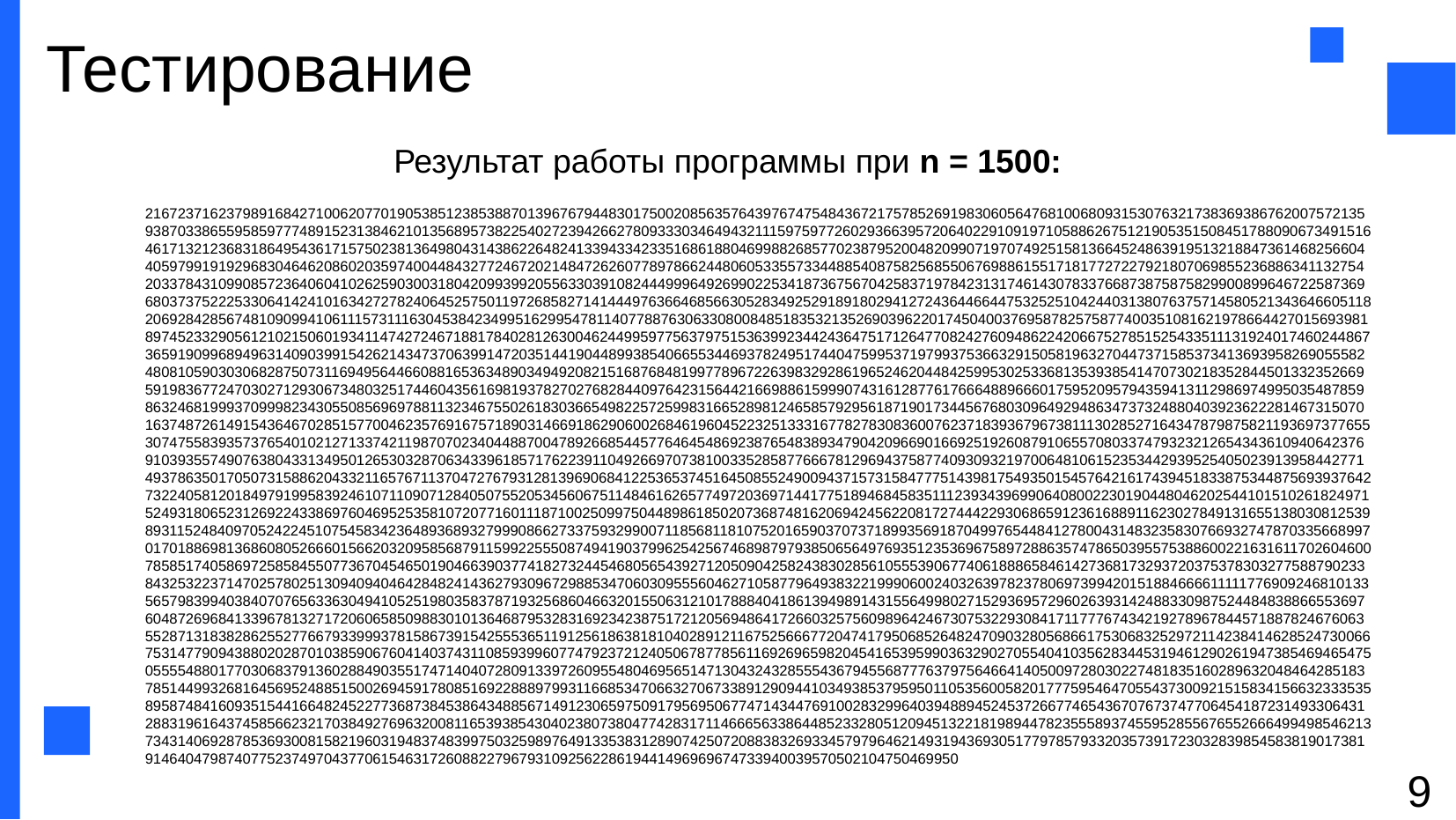

Тестирование
Результат работы программы при n = 1500:
2167237162379891684271006207701905385123853887013967679448301750020856357643976747548436721757852691983060564768100680931530763217383693867620075721359387033865595859777489152313846210135689573822540272394266278093330346494321115975977260293663957206402291091971058862675121905351508451788090673491516461713212368318649543617157502381364980431438622648241339433423351686188046998826857702387952004820990719707492515813664524863919513218847361468256604405979919192968304646208602035974004484327724672021484726260778978662448060533557334488540875825685506769886155171817727227921807069855236886341132754203378431099085723640604102625903003180420993992055633039108244499964926990225341873675670425837197842313174614307833766873875875829900899646722587369680373752225330641424101634272782406452575011972685827141444976366468566305283492529189180294127243644664475325251042440313807637571458052134364660511820692842856748109099410611157311163045384234995162995478114077887630633080084851835321352690396220174504003769587825758774003510816219786644270156939818974523329056121021506019341147427246718817840281263004624499597756379751536399234424364751712647708242760948622420667527851525433511131924017460244867365919099689496314090399154262143473706399147203514419044899385406655344693782495174404759953719799375366329150581963270447371585373413693958269055582480810590303068287507311694956446608816536348903494920821516876848199778967226398329286196524620448425995302533681353938541470730218352844501332352669591983677247030271293067348032517446043561698193782702768284409764231564421669886159990743161287761766648896660175952095794359413112986974995035487859863246819993709998234305508569697881132346755026183036654982257259983166528981246585792956187190173445676803096492948634737324880403923622281467315070163748726149154364670285157700462357691675718903146691862906002684619604522325133316778278308360076237183936796738111302852716434787987582119369737765530747558393573765401021271337421198707023404488700478926685445776464548692387654838934790420966901669251926087910655708033747932321265434361094064237691039355749076380433134950126530328706343396185717622391104926697073810033528587766678129694375877409309321970064810615235344293952540502391395844277149378635017050731588620433211657671137047276793128139690684122536537451645085524900943715731584777514398175493501545764216174394518338753448756939376427322405812018497919958392461071109071284050755205345606751148461626577497203697144177518946845835111239343969906408002230190448046202544101510261824971524931806523126922433869760469525358107207716011187100250997504489861850207368748162069424562208172744422930686591236168891162302784913165513803081253989311524840970524224510754583423648936893279990866273375932990071185681181075201659037073718993569187049976544841278004314832358307669327478703356689970170188698136860805266601566203209585687911599225550874941903799625425674689879793850656497693512353696758972886357478650395575388600221631611702604600785851740586972585845507736704546501904663903774182732445468056543927120509042582438302856105553906774061888658461427368173293720375378303277588790233843253223714702578025130940940464284824143627930967298853470603095556046271058779649383221999060024032639782378069739942015188466661111177690924681013356579839940384070765633630494105251980358378719325686046632015506312101788840418613949891431556499802715293695729602639314248833098752448483886655369760487269684133967813271720606585098830101364687953283169234238751721205694864172660325756098964246730753229308417117776743421927896784457188782467606355287131838286255277667933999378158673915425553651191256186381810402891211675256667720474179506852648247090328056866175306832529721142384146285247300667531477909438802028701038590676041403743110859399607747923721240506787785611692696598204541653959903632902705540410356283445319461290261947385469465475055554880177030683791360288490355174714040728091339726095548046956514713043243285554367945568777637975646641405009728030227481835160289632048464285183785144993268164569524885150026945917808516922888979931166853470663270673389129094410349385379595011053560058201777595464705543730092151583415663233353589587484160935154416648245227736873845386434885671491230659750917956950677471434476910028329964039488945245372667746543670767374770645418723149330643128831961643745856623217038492769632008116539385430402380738047742831711466656338644852332805120945132218198944782355589374559528556765526664994985462137343140692878536930081582196031948374839975032598976491335383128907425072088383269334579796462149319436930517797857933203573917230328398545838190173819146404798740775237497043770615463172608822796793109256228619441496969674733940039570502104750469950
9